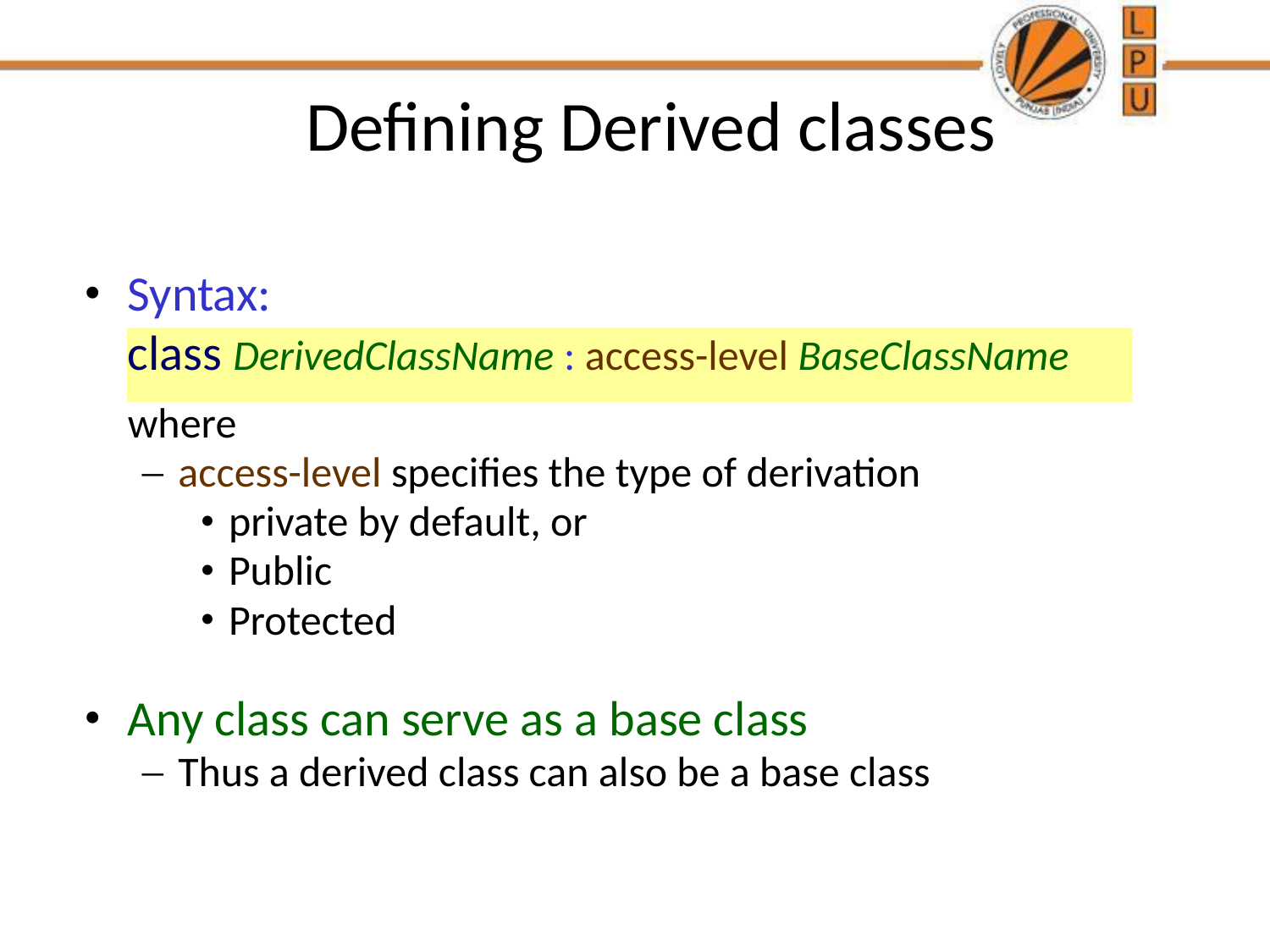

# Defining Derived classes
Syntax:
	class DerivedClassName : access-level BaseClassName

	where
access-level specifies the type of derivation
private by default, or
Public
Protected

Any class can serve as a base class
Thus a derived class can also be a base class